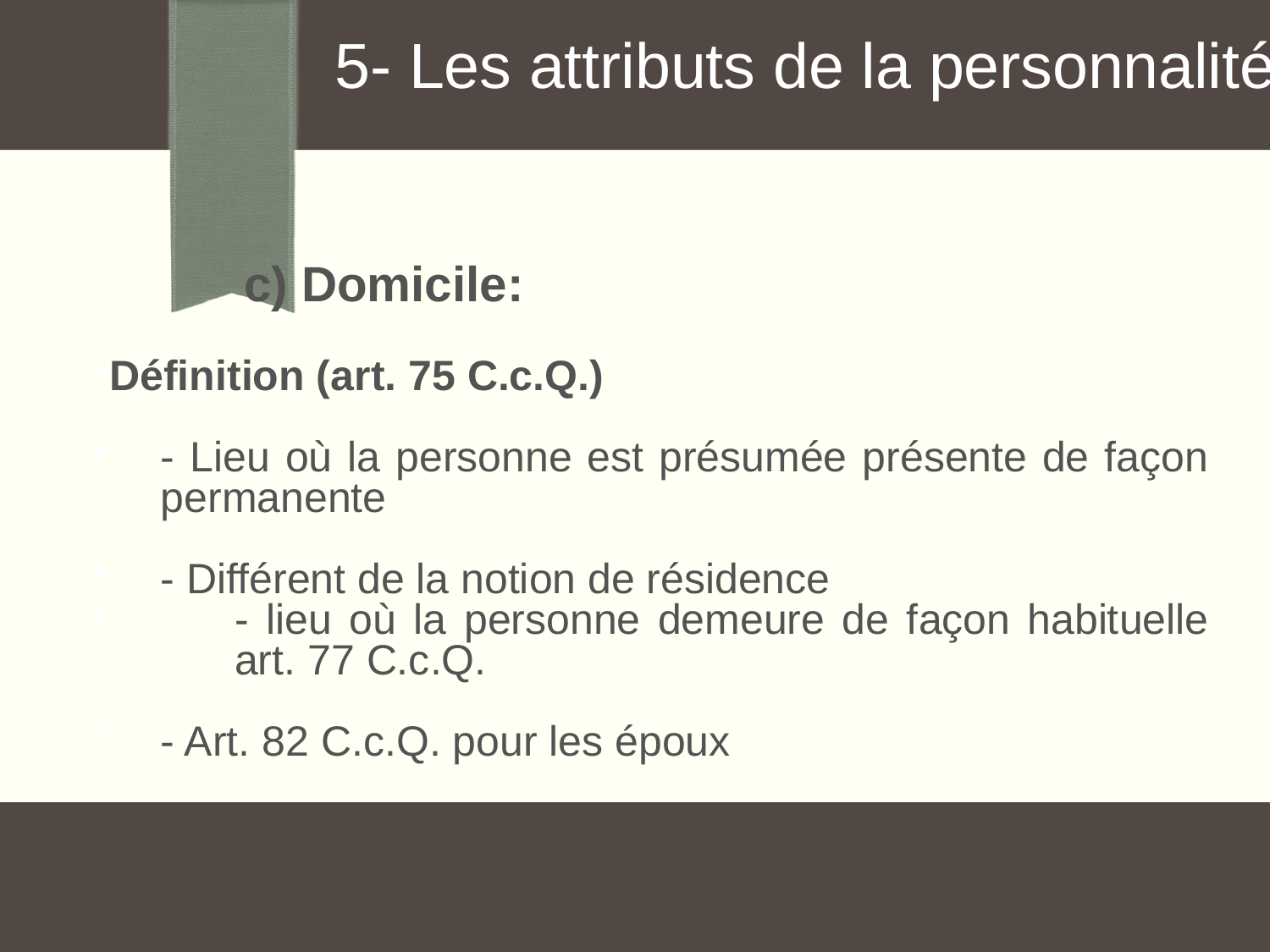

5- Les attributs de la personnalité

           c) Domicile:

Définition (art. 75 C.c.Q.)

- Lieu où la personne est présumée présente de façon permanente

- Différent de la notion de résidence
- lieu où la personne demeure de façon habituelle art. 77 C.c.Q.

- Art. 82 C.c.Q. pour les époux